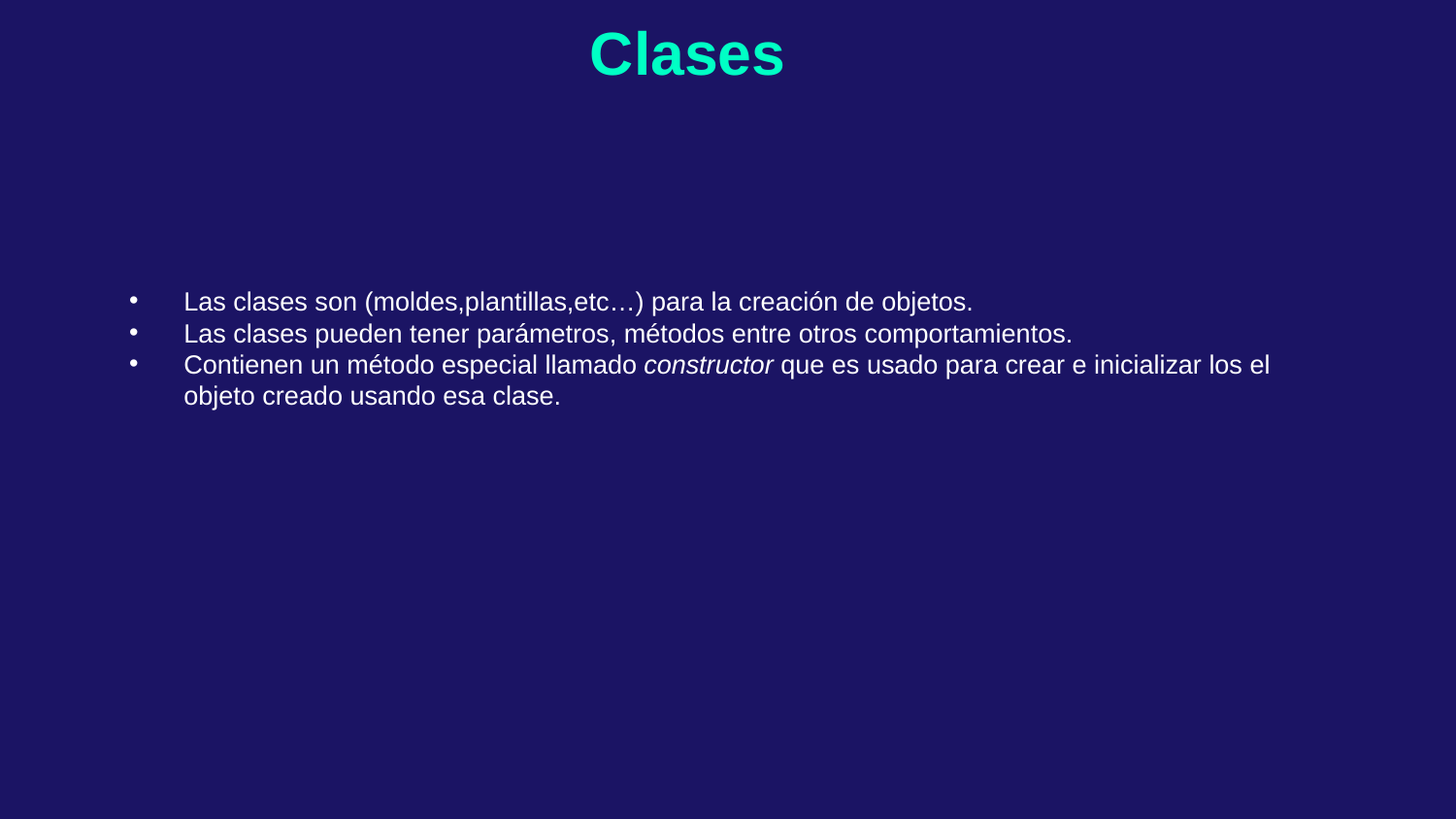

# Clases

Las clases son (moldes,plantillas,etc…) para la creación de objetos.
Las clases pueden tener parámetros, métodos entre otros comportamientos.
Contienen un método especial llamado constructor que es usado para crear e inicializar los el objeto creado usando esa clase.